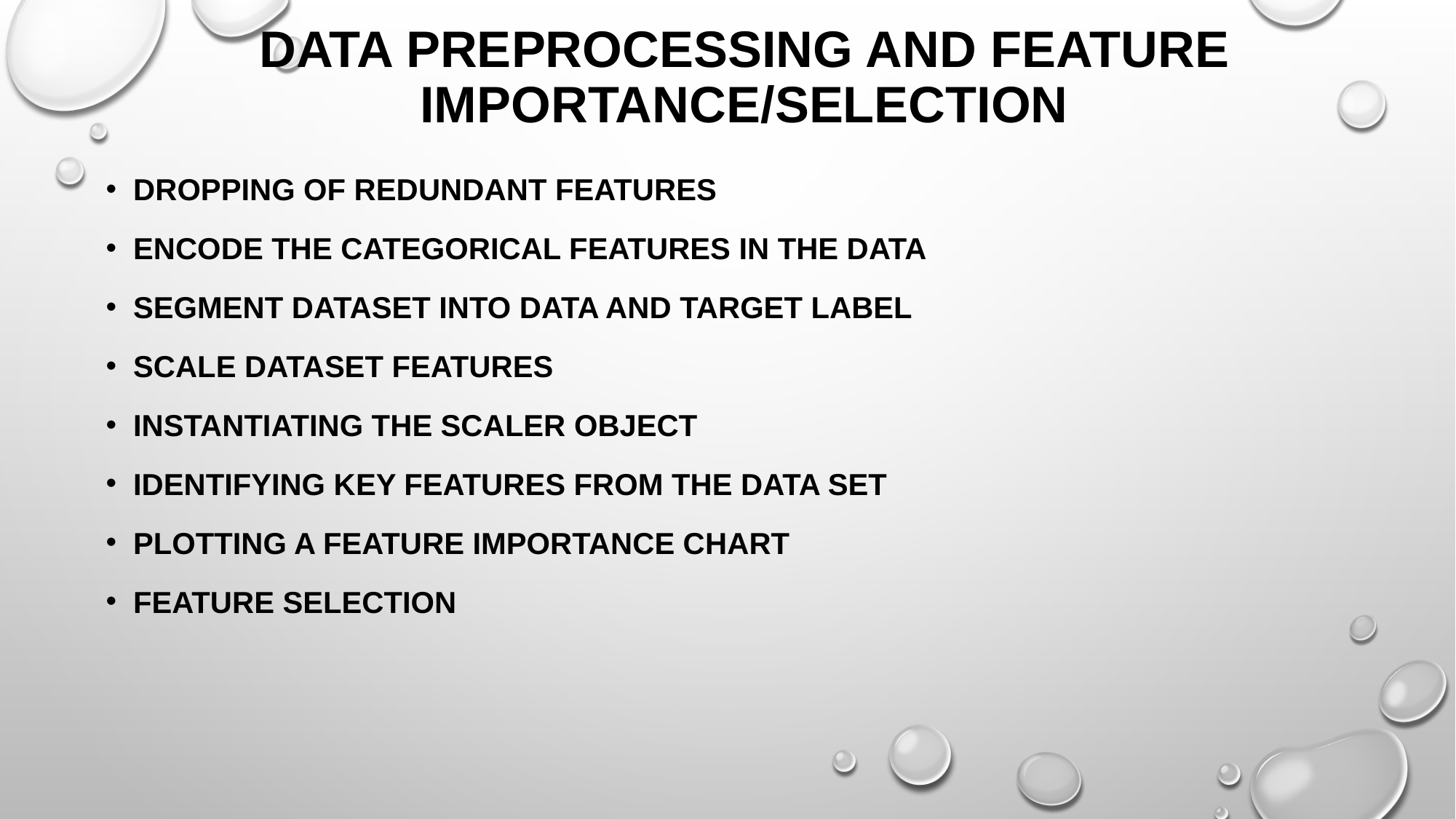

# DATA PREPROCESSING AND FEATURE IMPORTANCE/SELECTION
Dropping of redundant features
Encode the categorical features in the data
Segment dataset into data and target label
scale dataset features
Instantiating the scaler object
identifying key features from the data set
plotting a feature importance chart
Feature selection